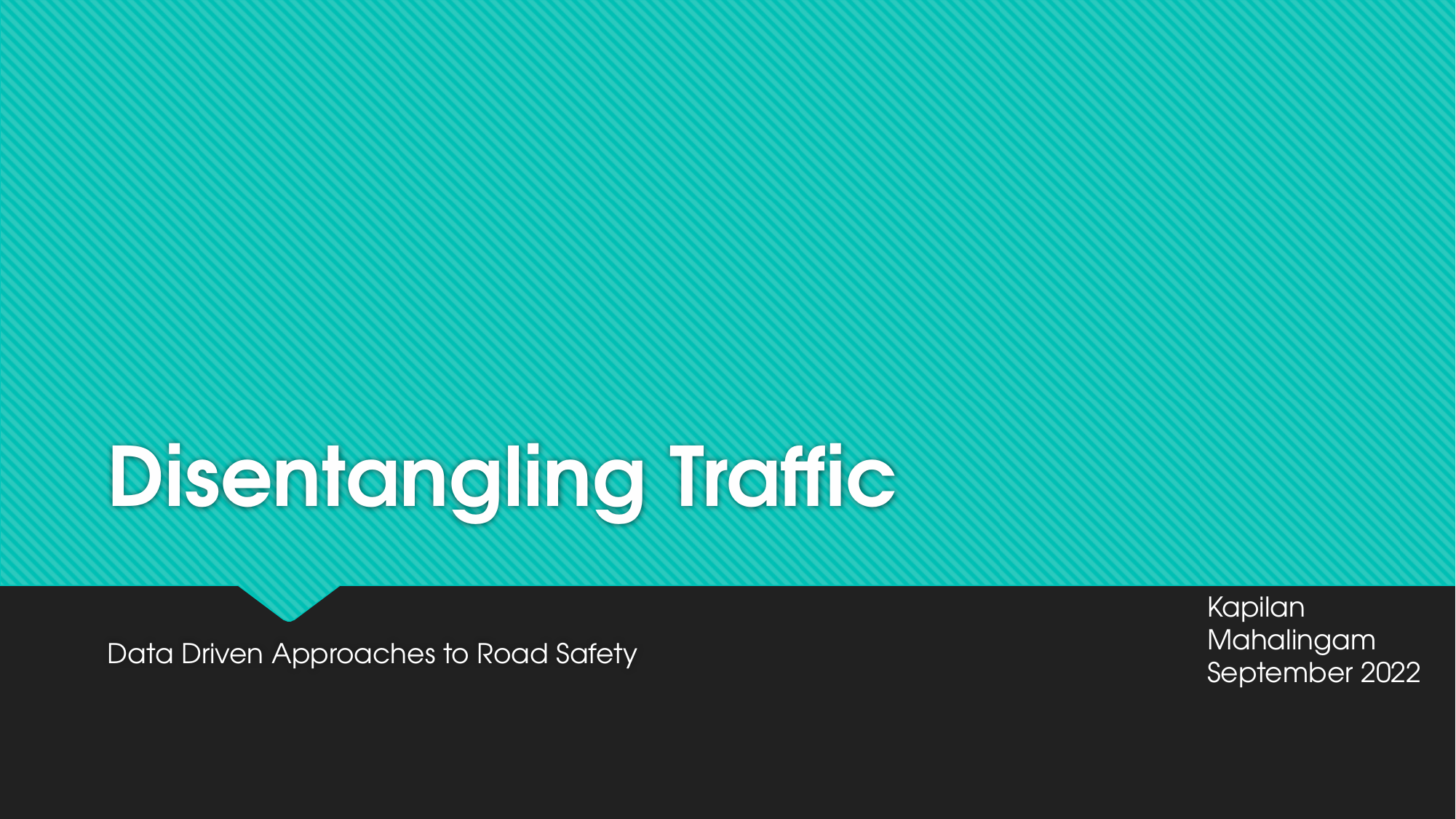

# Disentangling Traffic
Kapilan Mahalingam
September 2022
Data Driven Approaches to Road Safety